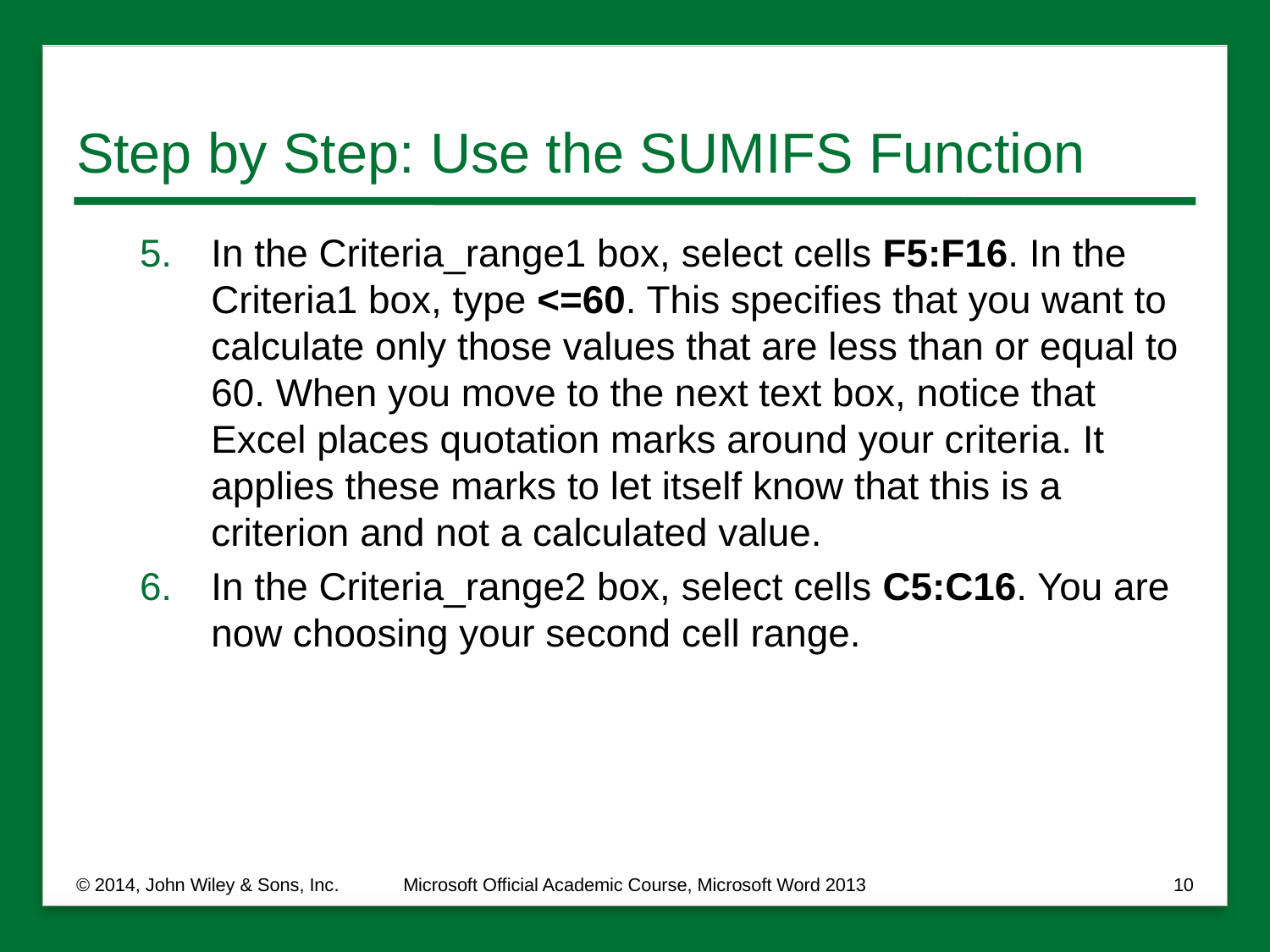

# Step by Step: Use the SUMIFS Function
In the Criteria_range1 box, select cells F5:F16. In the Criteria1 box, type <=60. This specifies that you want to calculate only those values that are less than or equal to 60. When you move to the next text box, notice that Excel places quotation marks around your criteria. It applies these marks to let itself know that this is a criterion and not a calculated value.
In the Criteria_range2 box, select cells C5:C16. You are now choosing your second cell range.
© 2014, John Wiley & Sons, Inc.
Microsoft Official Academic Course, Microsoft Word 2013
10